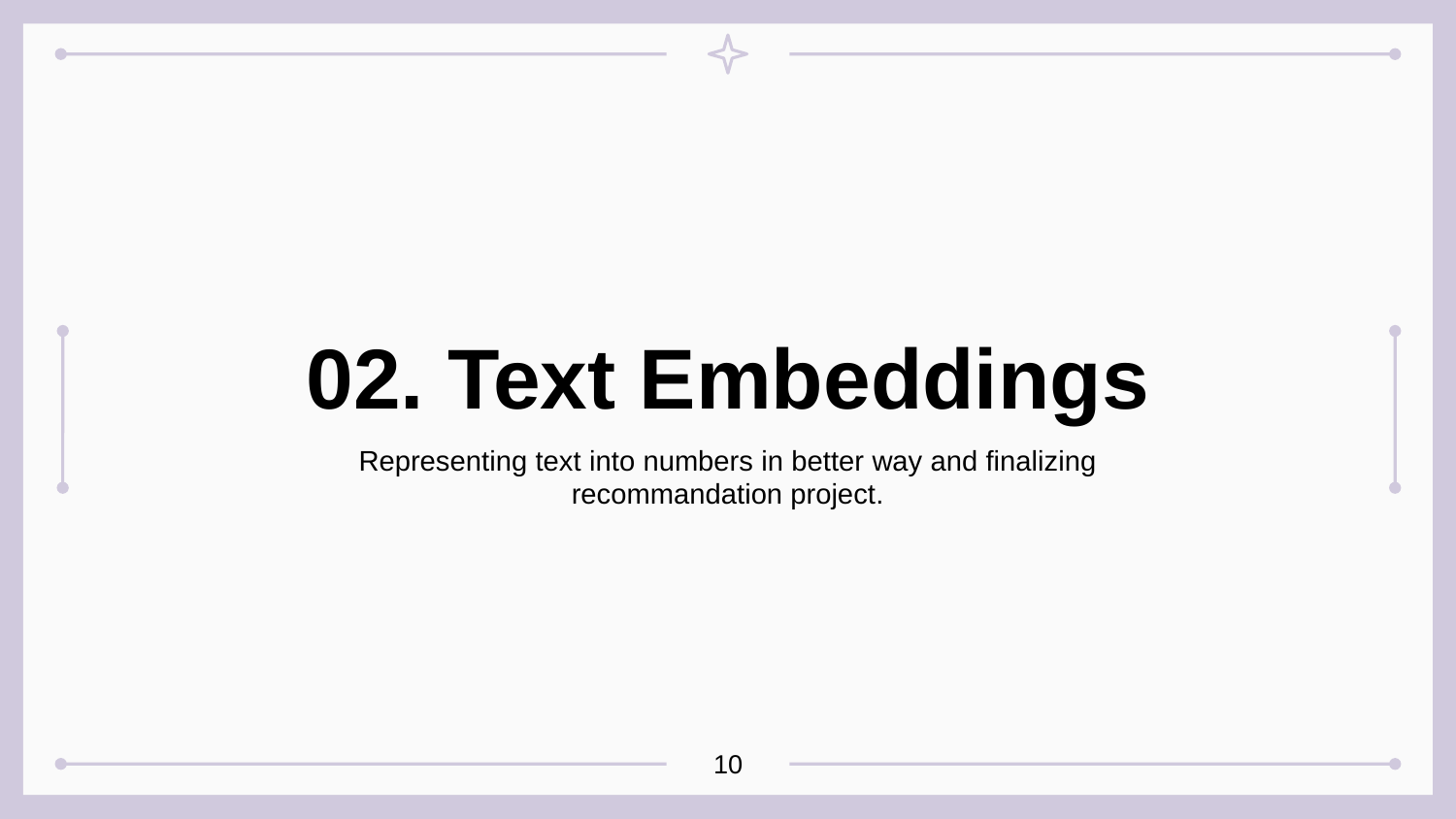

# 02. Text Embeddings
Representing text into numbers in better way and finalizing recommandation project.
10